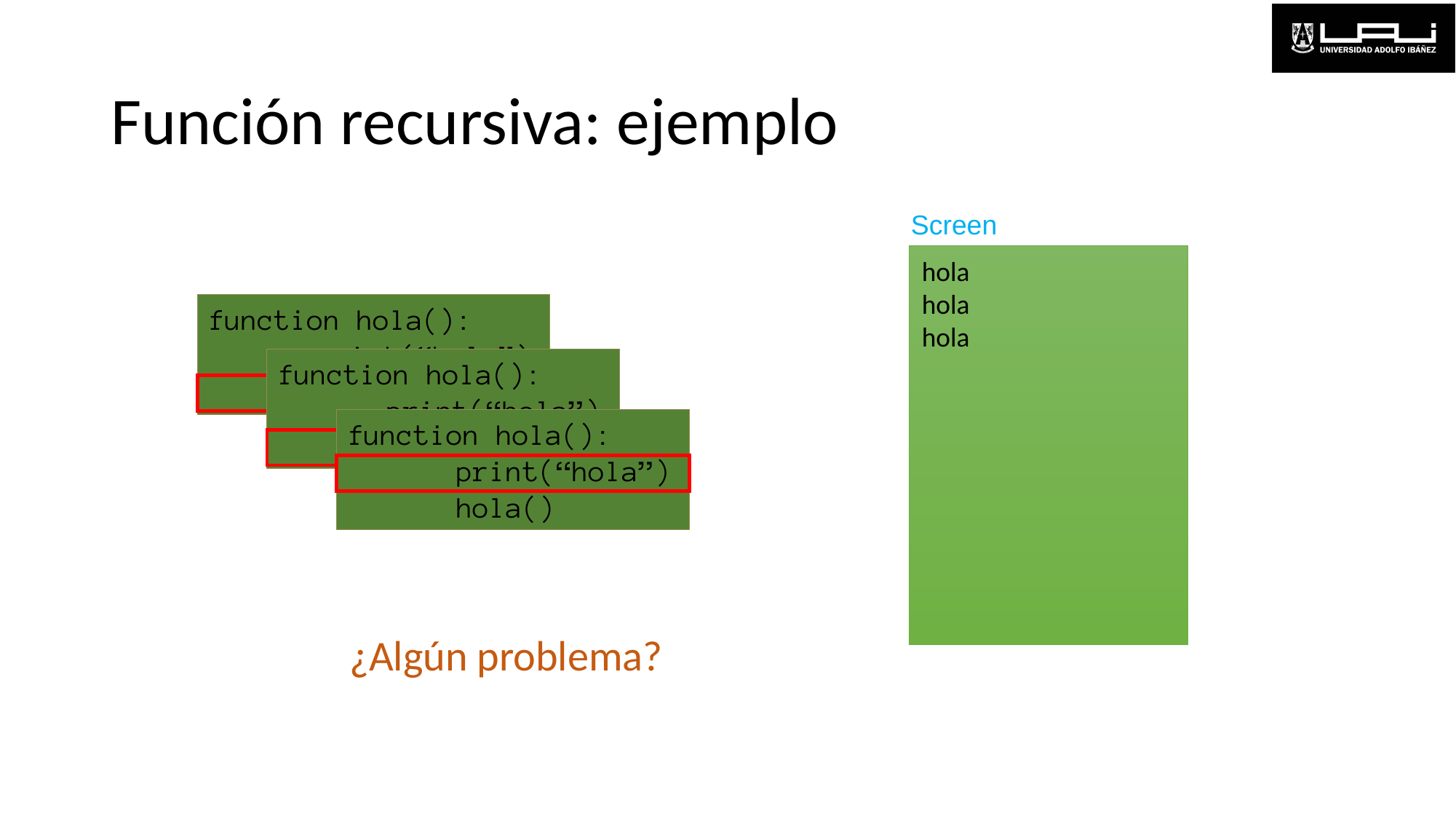

# Función recursiva: ejemplo
Screen

hola
hola
hola

function hola():
	print(“hola”)
	hola()
function hola():
	print(“hola”)
	hola()

function hola():
	print(“hola”)
	hola()

¿Algún problema?